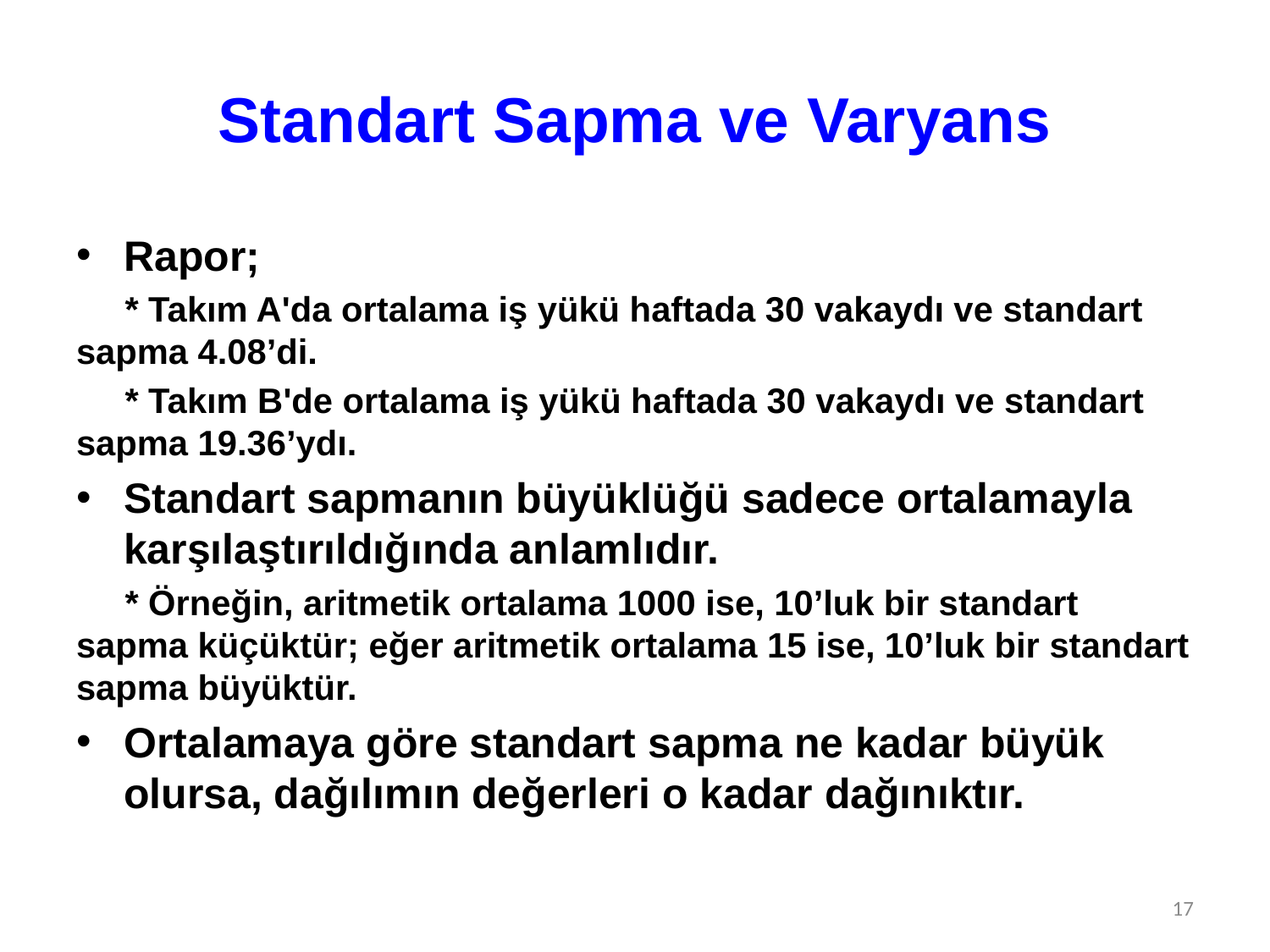

# Standart Sapma ve Varyans
Rapor;
     * Takım A'da ortalama iş yükü haftada 30 vakaydı ve standart sapma 4.08’di.
     * Takım B'de ortalama iş yükü haftada 30 vakaydı ve standart sapma 19.36’ydı.
Standart sapmanın büyüklüğü sadece ortalamayla karşılaştırıldığında anlamlıdır.
     * Örneğin, aritmetik ortalama 1000 ise, 10’luk bir standart sapma küçüktür; eğer aritmetik ortalama 15 ise, 10’luk bir standart sapma büyüktür.
Ortalamaya göre standart sapma ne kadar büyük olursa, dağılımın değerleri o kadar dağınıktır.

17